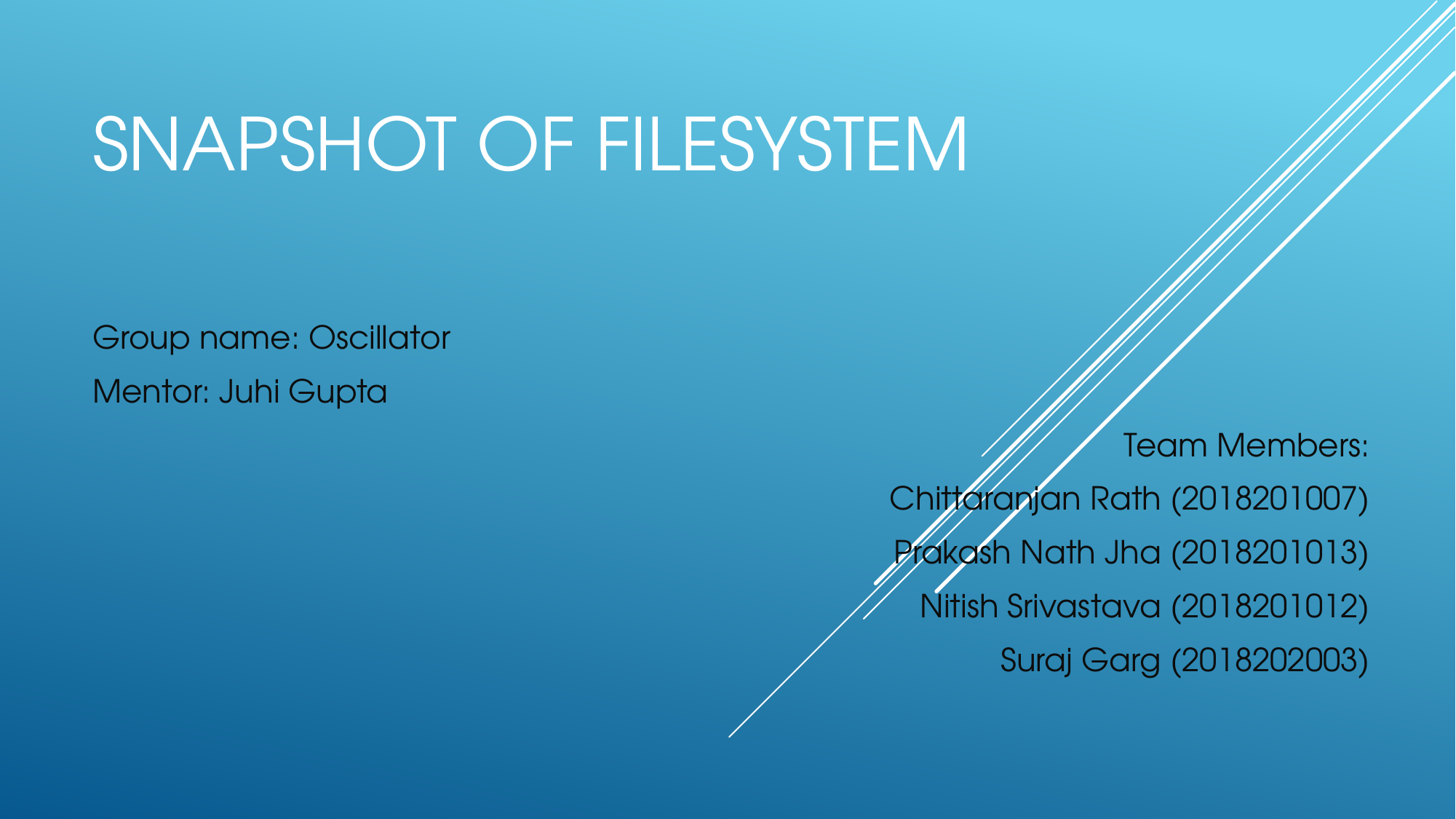

# Snapshot of filesystem
Group name: Oscillator
Mentor: Juhi Gupta
Team Members:
Chittaranjan Rath (2018201007)
Prakash Nath Jha (2018201013)
Nitish Srivastava (2018201012)
Suraj Garg (2018202003)